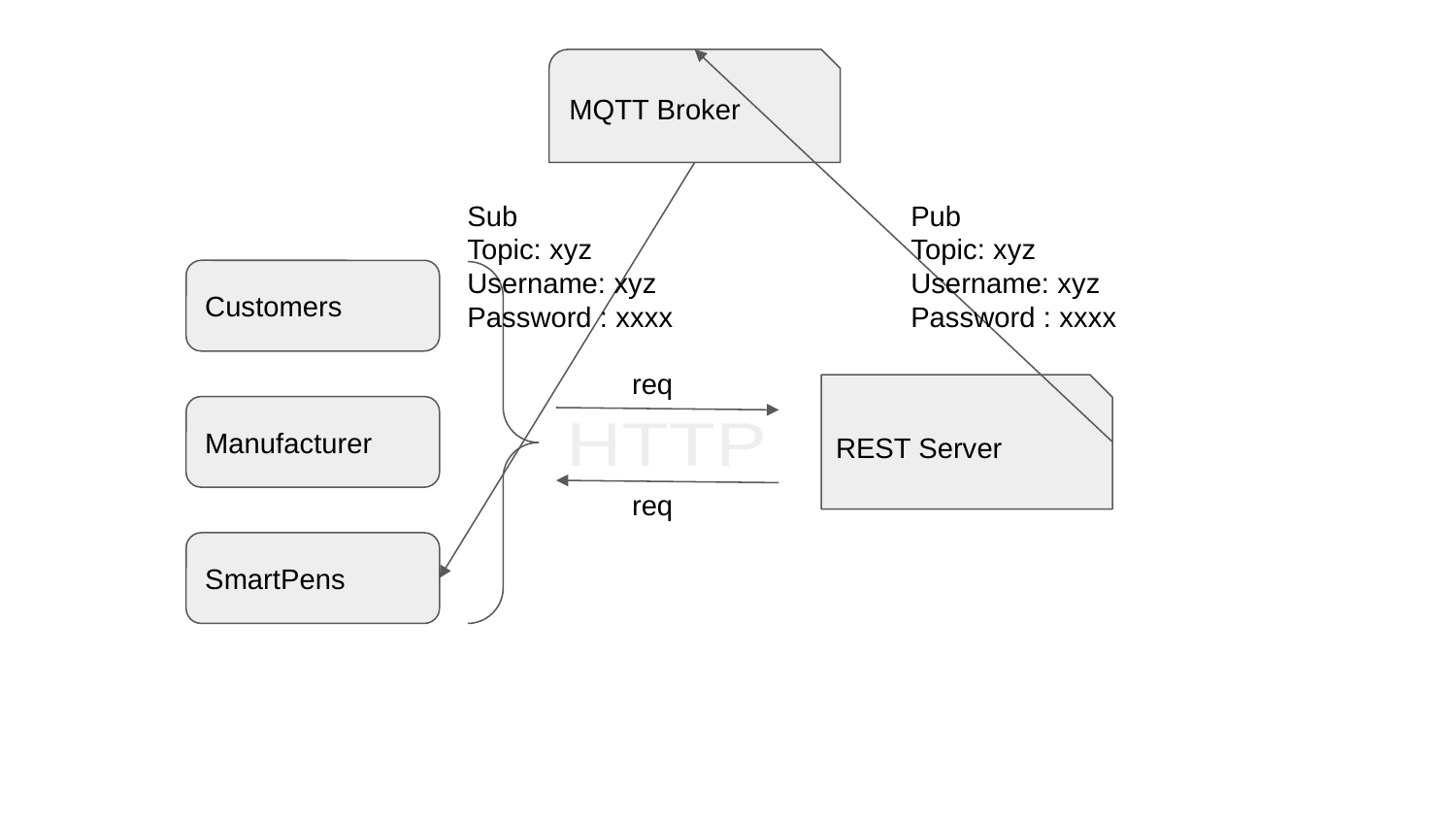

MQTT Broker
Sub
Topic: xyz
Username: xyz
Password : xxxx

Pub
Topic: xyz
Username: xyz
Password : xxxx
Customers

req
REST Server
Manufacturer
HTTP
req
SmartPens